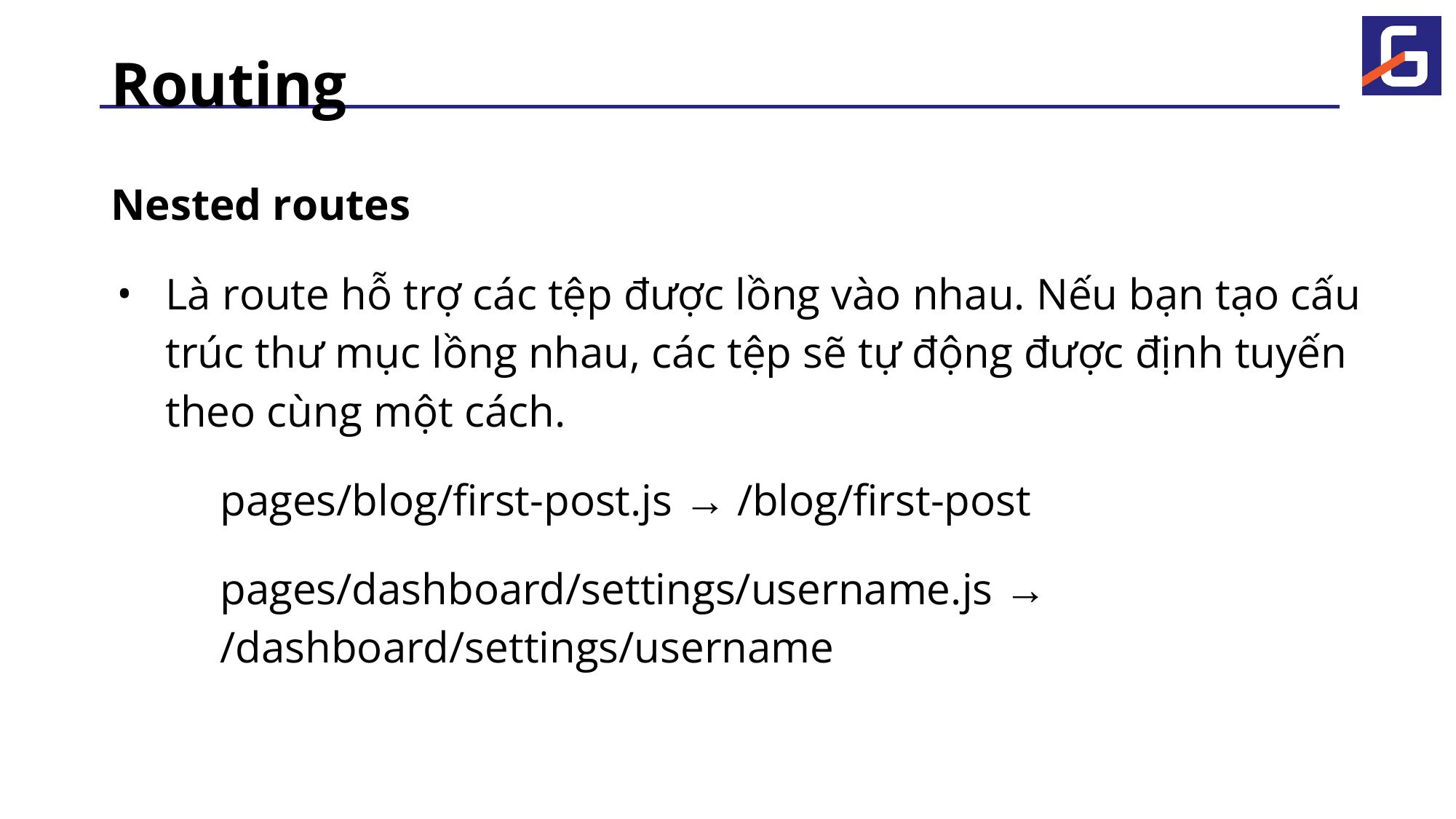

# Routing
Nested routes
Là route hỗ trợ các tệp được lồng vào nhau. Nếu bạn tạo cấu trúc thư mục lồng nhau, các tệp sẽ tự động được định tuyến theo cùng một cách.
pages/blog/first-post.js → /blog/first-post
pages/dashboard/settings/username.js → /dashboard/settings/username